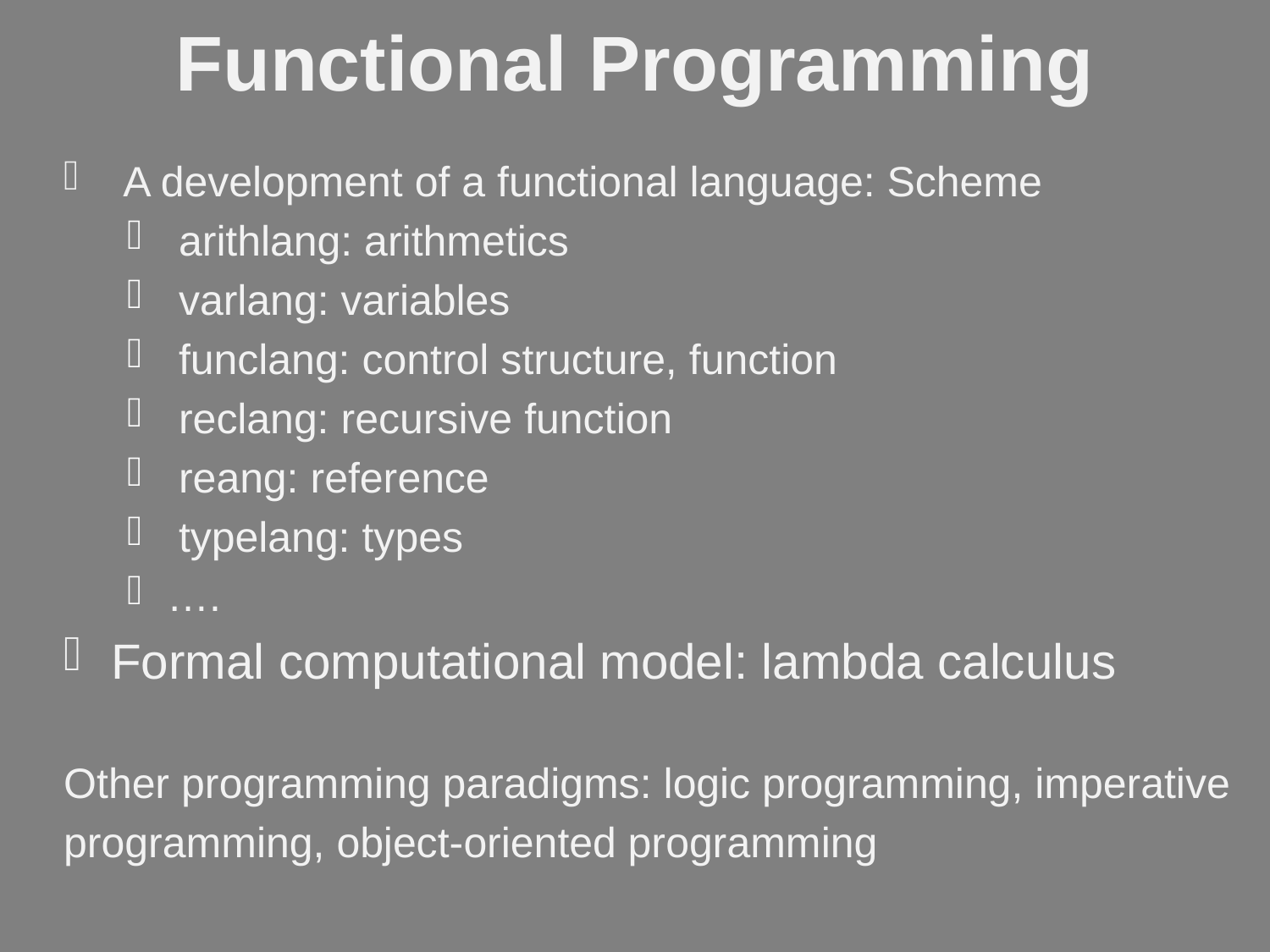

# Functional Programming
 A development of a functional language: Scheme
 arithlang: arithmetics
 varlang: variables
 funclang: control structure, function
 reclang: recursive function
 reang: reference
 typelang: types
….
Formal computational model: lambda calculus

Other programming paradigms: logic programming, imperative
programming, object-oriented programming